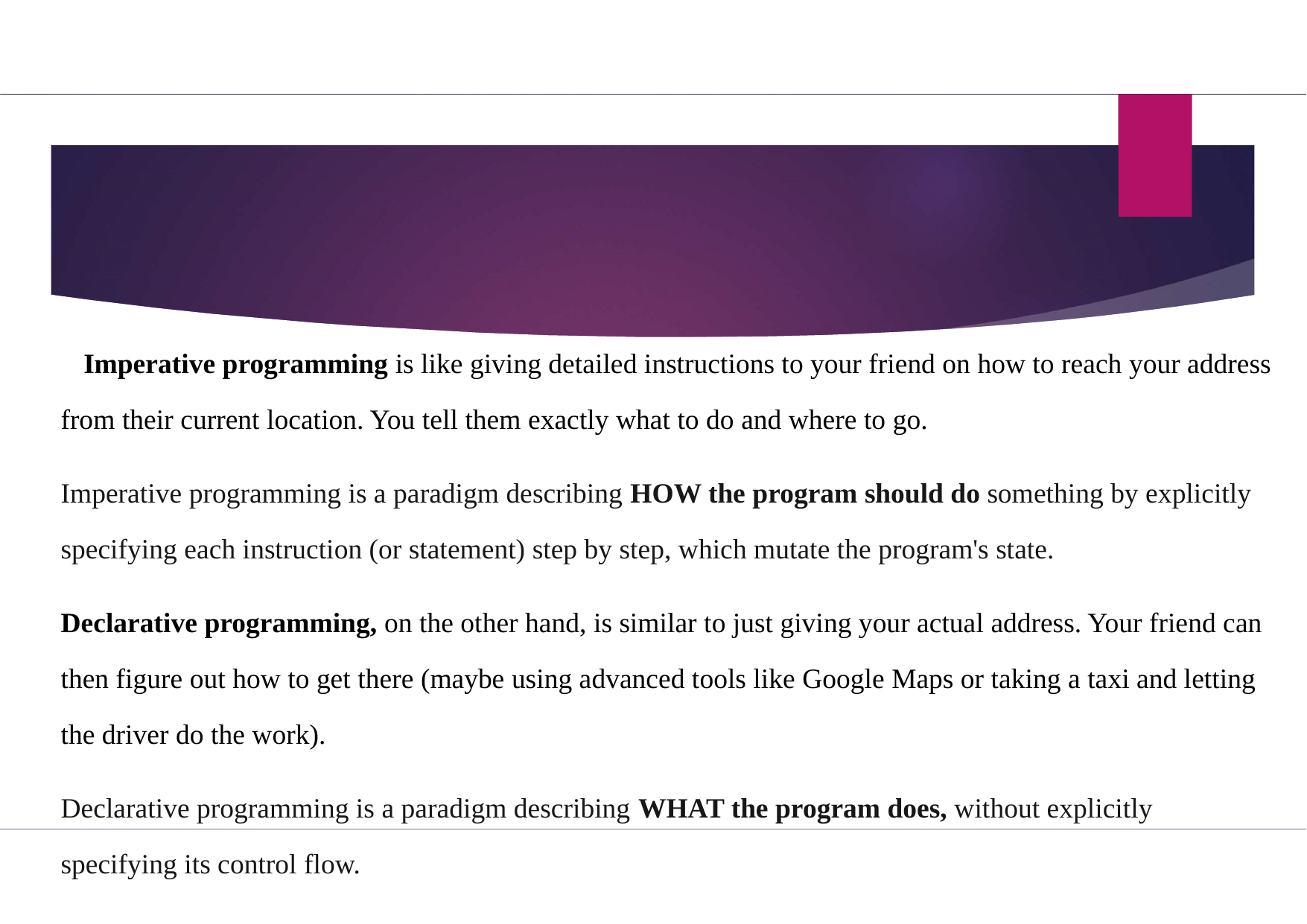

Imperative programming is like giving detailed instructions to your friend on how to reach your address from their current location. You tell them exactly what to do and where to go.
Imperative programming is a paradigm describing HOW the program should do something by explicitly specifying each instruction (or statement) step by step, which mutate the program's state.
Declarative programming, on the other hand, is similar to just giving your actual address. Your friend can then figure out how to get there (maybe using advanced tools like Google Maps or taking a taxi and letting the driver do the work).
Declarative programming is a paradigm describing WHAT the program does, without explicitly specifying its control flow.